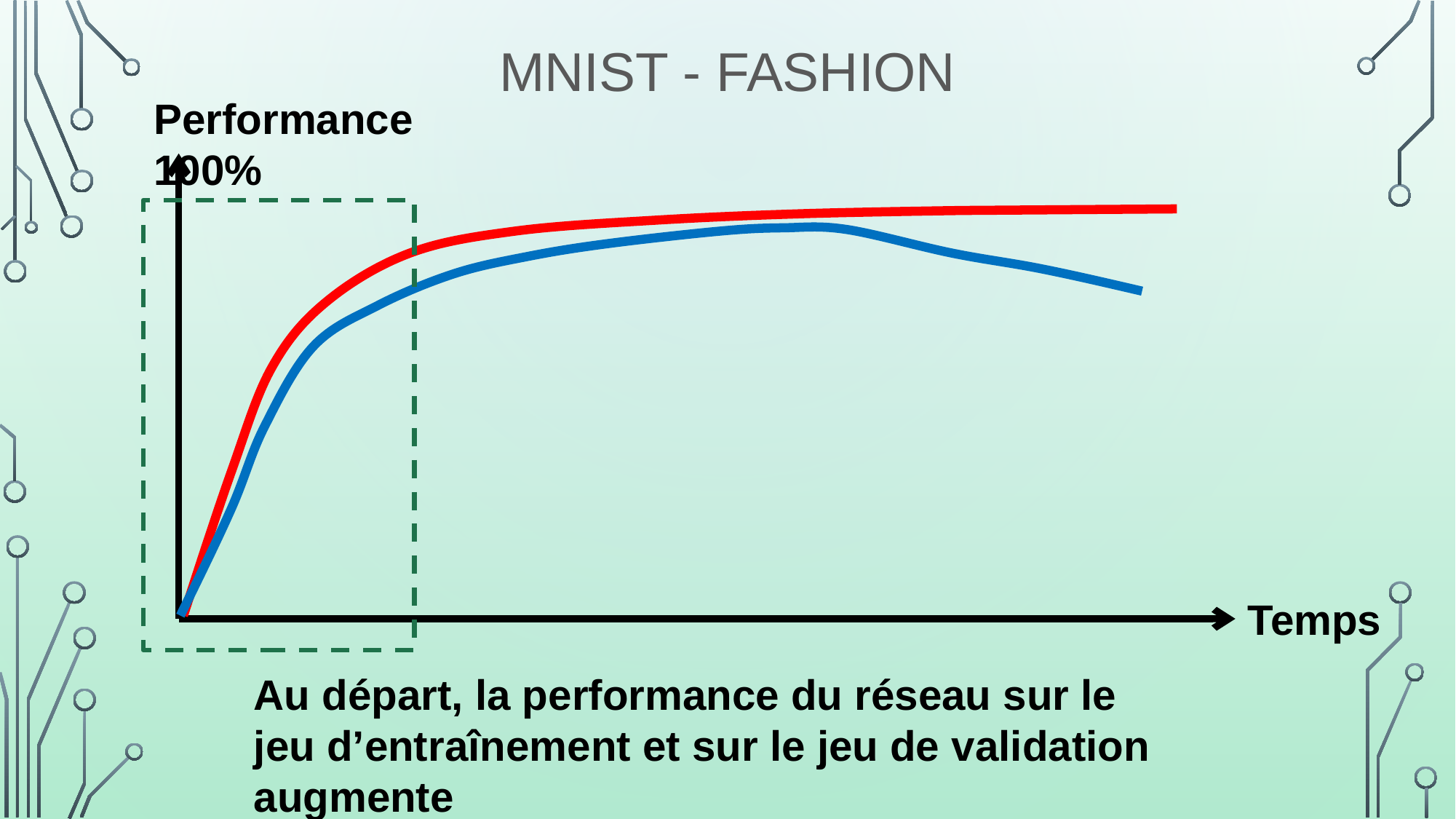

# MNIST - fashion
Performance 100%

Temps
Au départ, la performance du réseau sur le jeu d’entraînement et sur le jeu de validation augmente